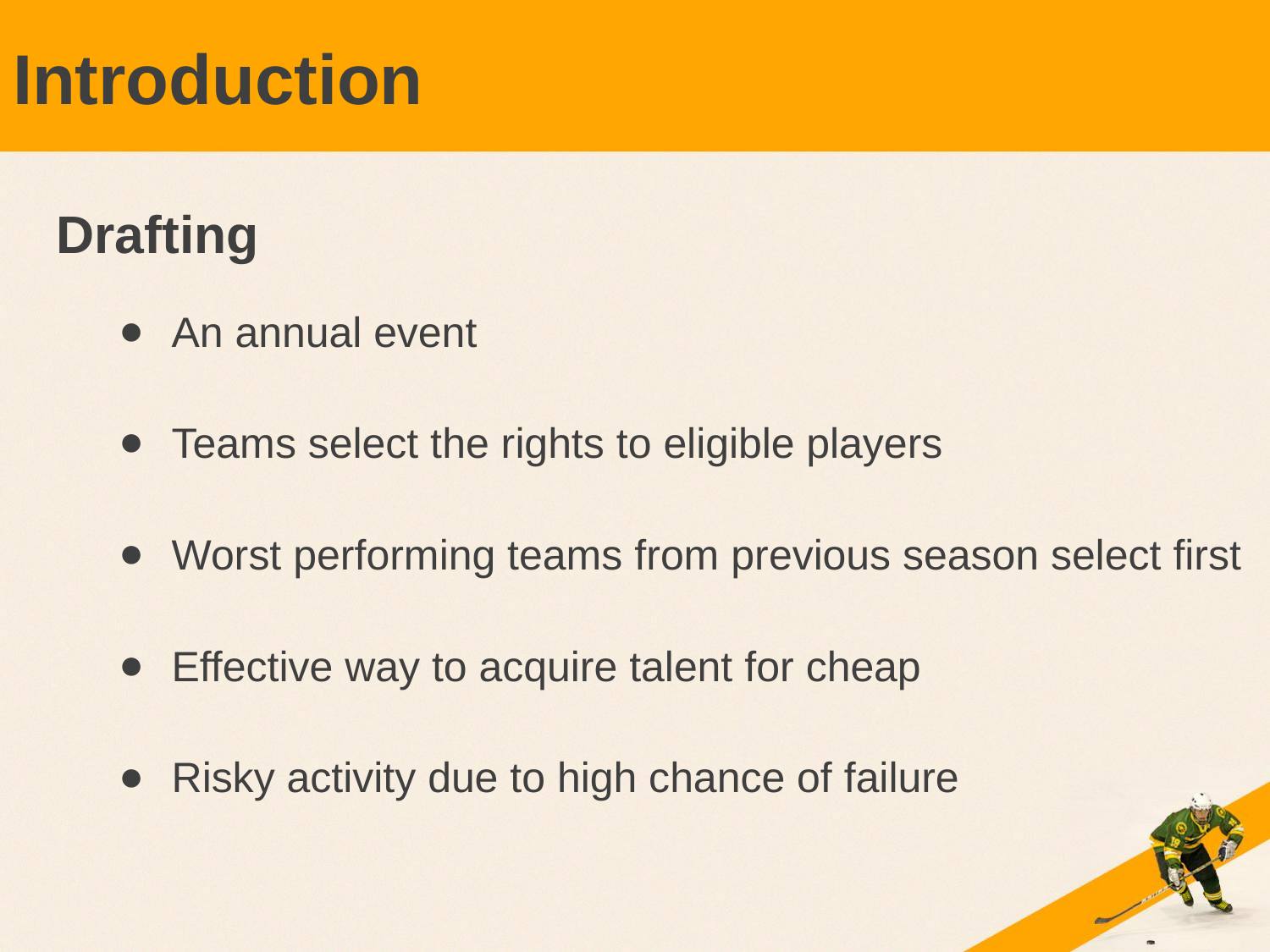

# Introduction
Drafting
An annual event

Teams select the rights to eligible players

Worst performing teams from previous season select first

Effective way to acquire talent for cheap

Risky activity due to high chance of failure